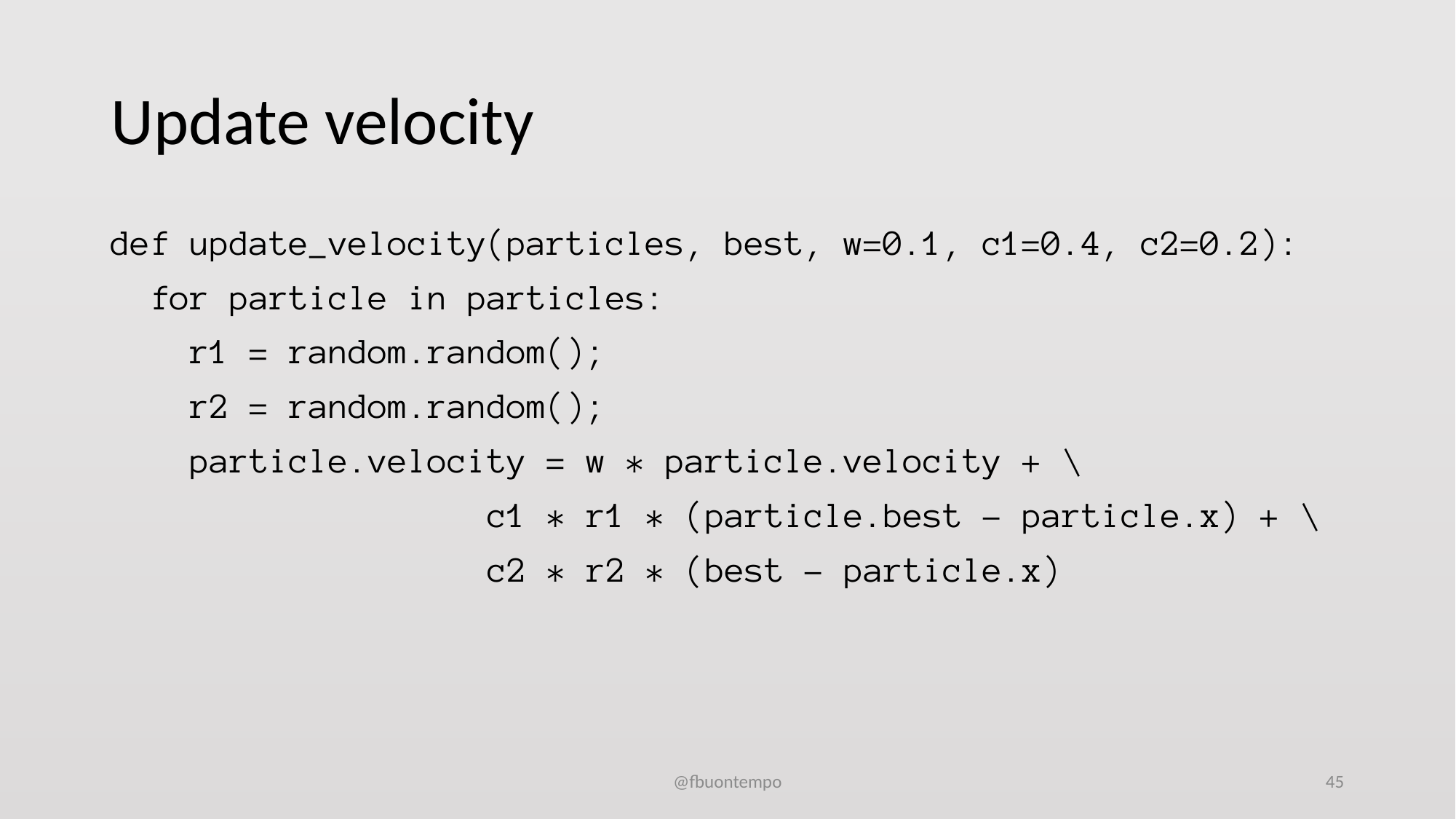

# Update velocity
def update_velocity(particles, best, w=0.1, c1=0.4, c2=0.2):
  for particle in particles:
    r1 = random.random();
    r2 = random.random();
    particle.velocity = w * particle.velocity + \
                   c1 * r1 * (particle.best - particle.x) + \
                   c2 * r2 * (best - particle.x)
@fbuontempo
45